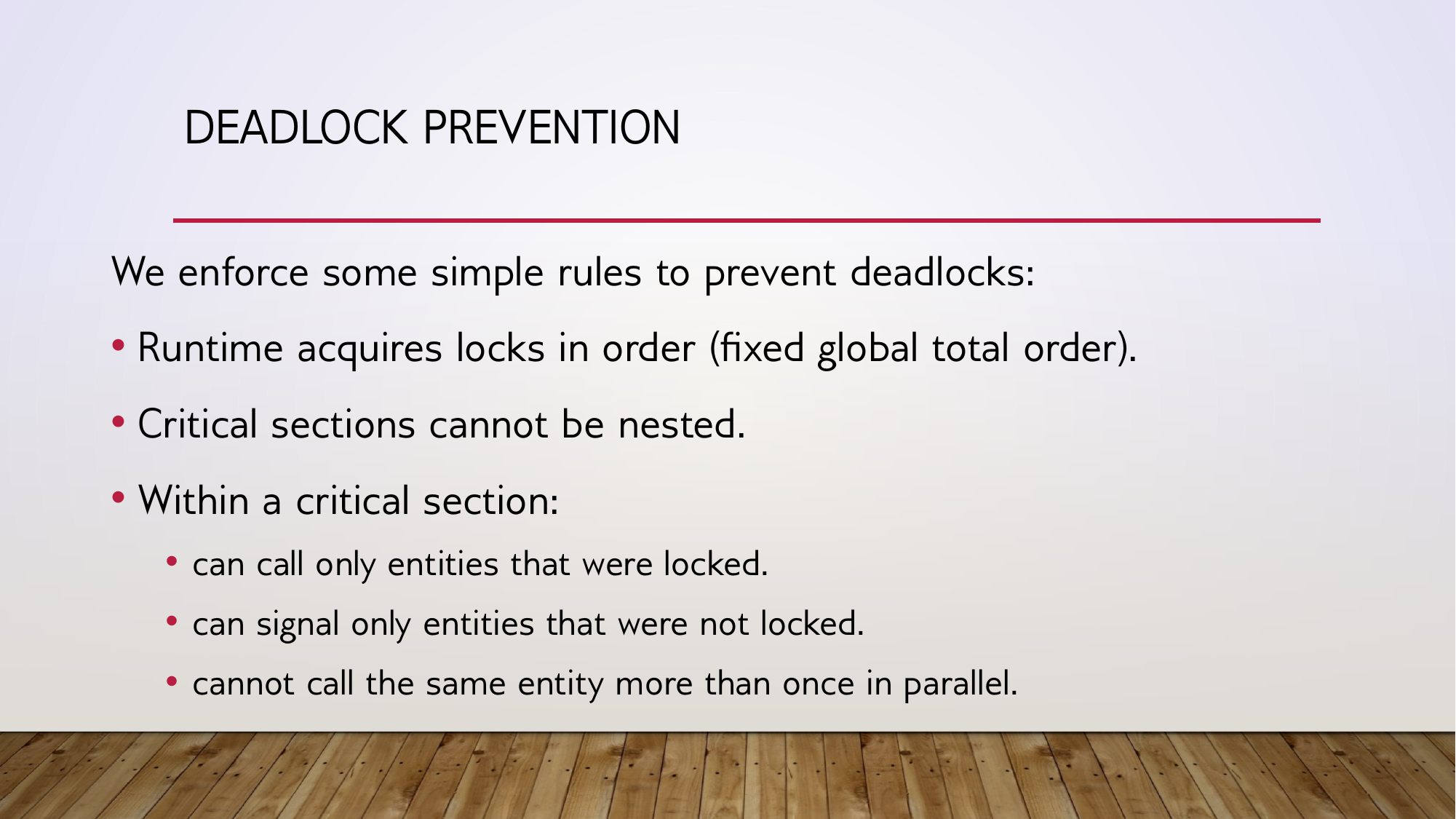

# Deadlock prevention
We enforce some simple rules to prevent deadlocks:
Runtime acquires locks in order (fixed global total order).
Critical sections cannot be nested.
Within a critical section:
can call only entities that were locked.
can signal only entities that were not locked.
cannot call the same entity more than once in parallel.